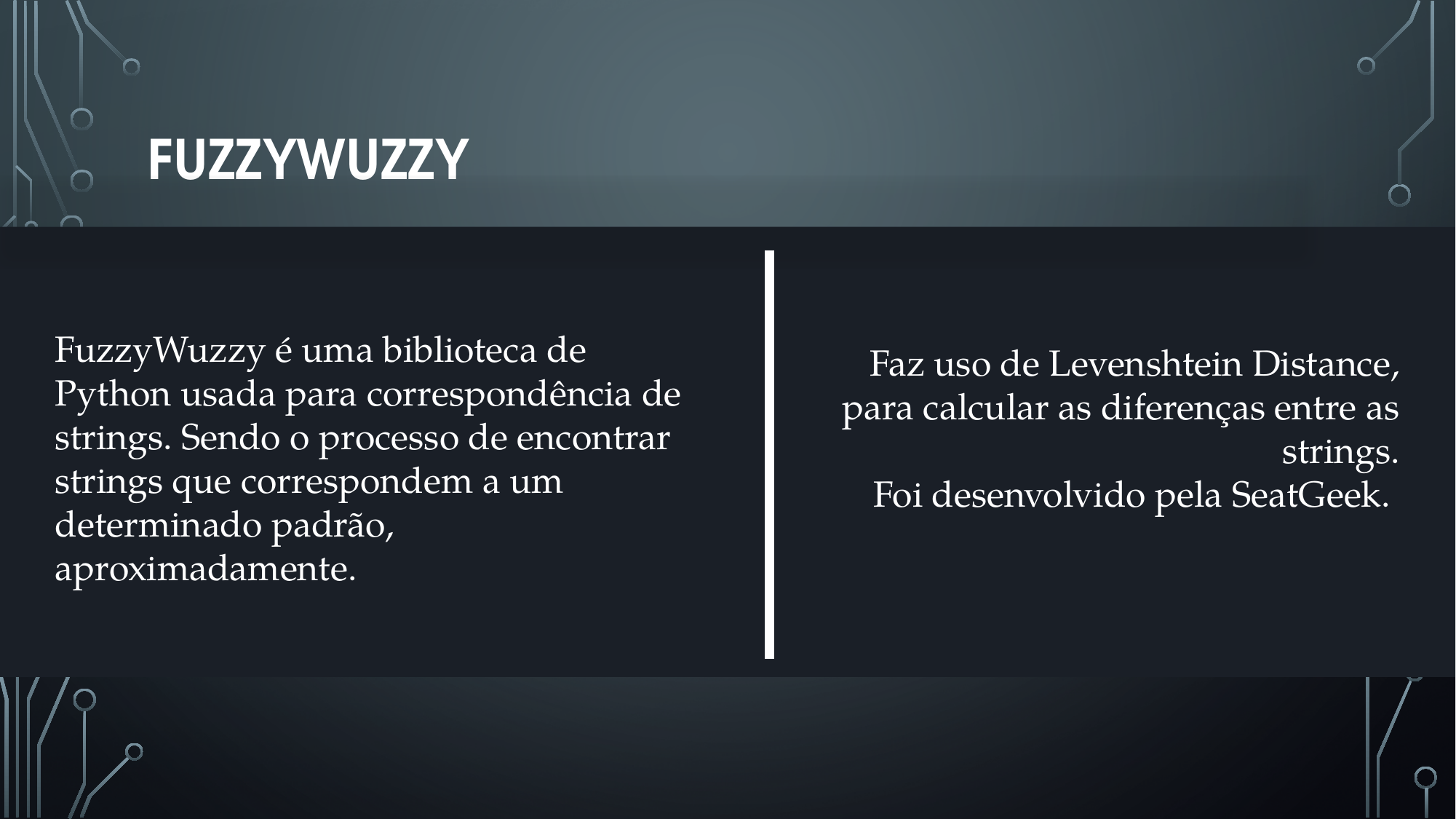

# Fuzzywuzzy

FuzzyWuzzy é uma biblioteca de Python usada para correspondência de strings. Sendo o processo de encontrar strings que correspondem a um determinado padrão, aproximadamente.

Faz uso de Levenshtein Distance, para calcular as diferenças entre as strings.
Foi desenvolvido pela SeatGeek.